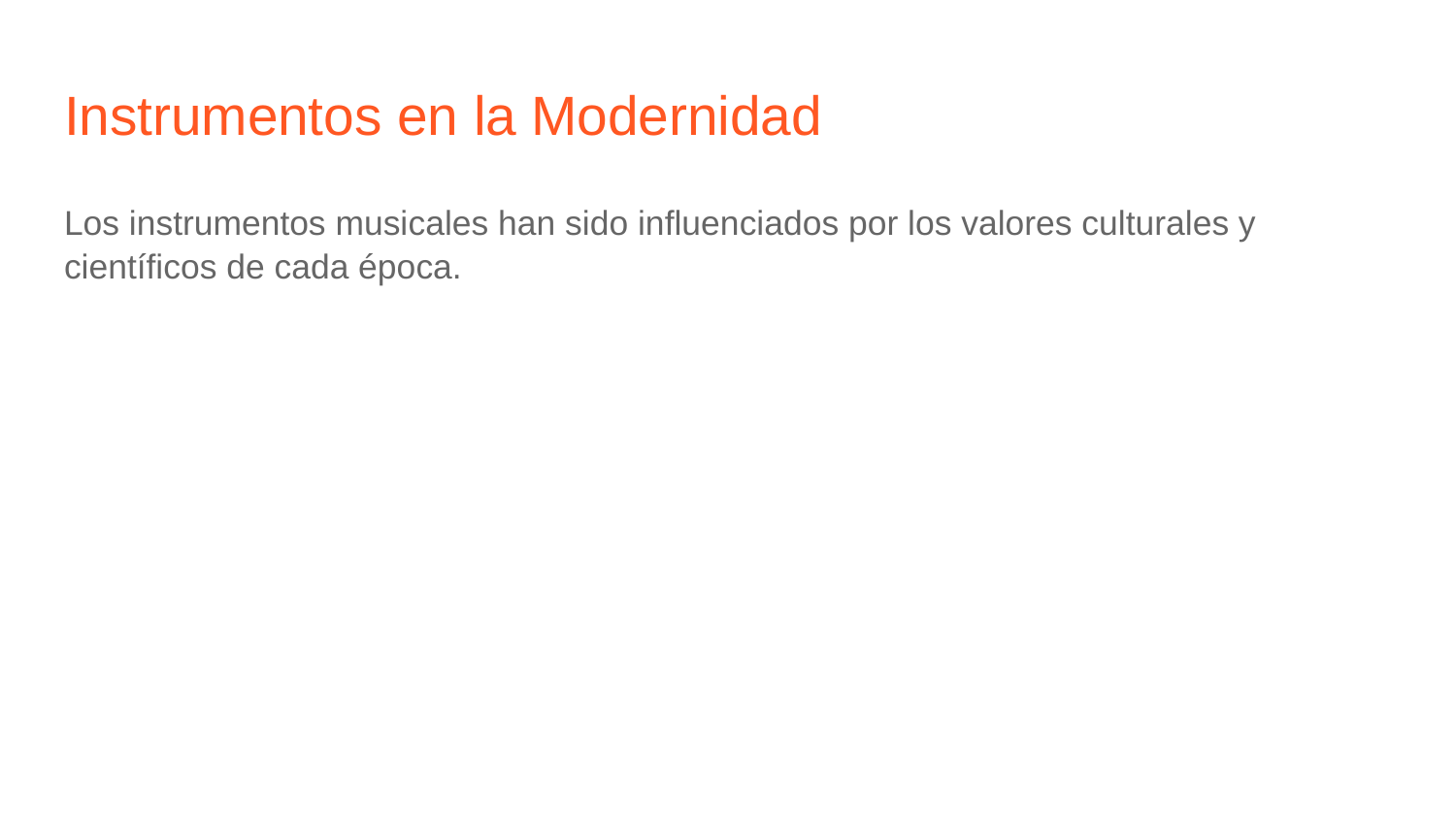

# Instrumentos en la Modernidad
Los instrumentos musicales han sido influenciados por los valores culturales y científicos de cada época.